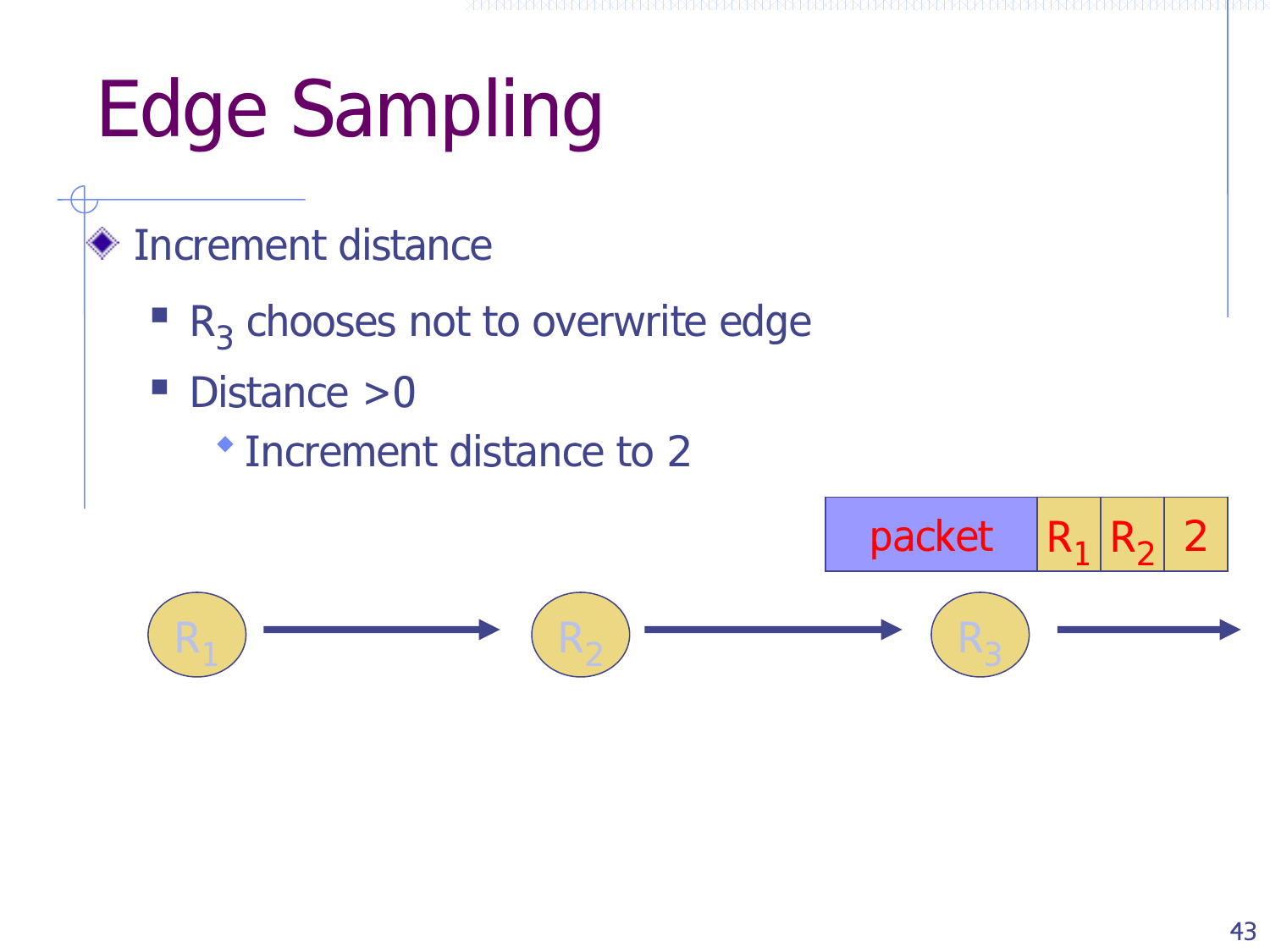

# Edge Sampling
Increment distance
R3 chooses not to overwrite edge
Distance >0
Increment distance to 2
packet
R1
R2
2
R1
R2
R3

43